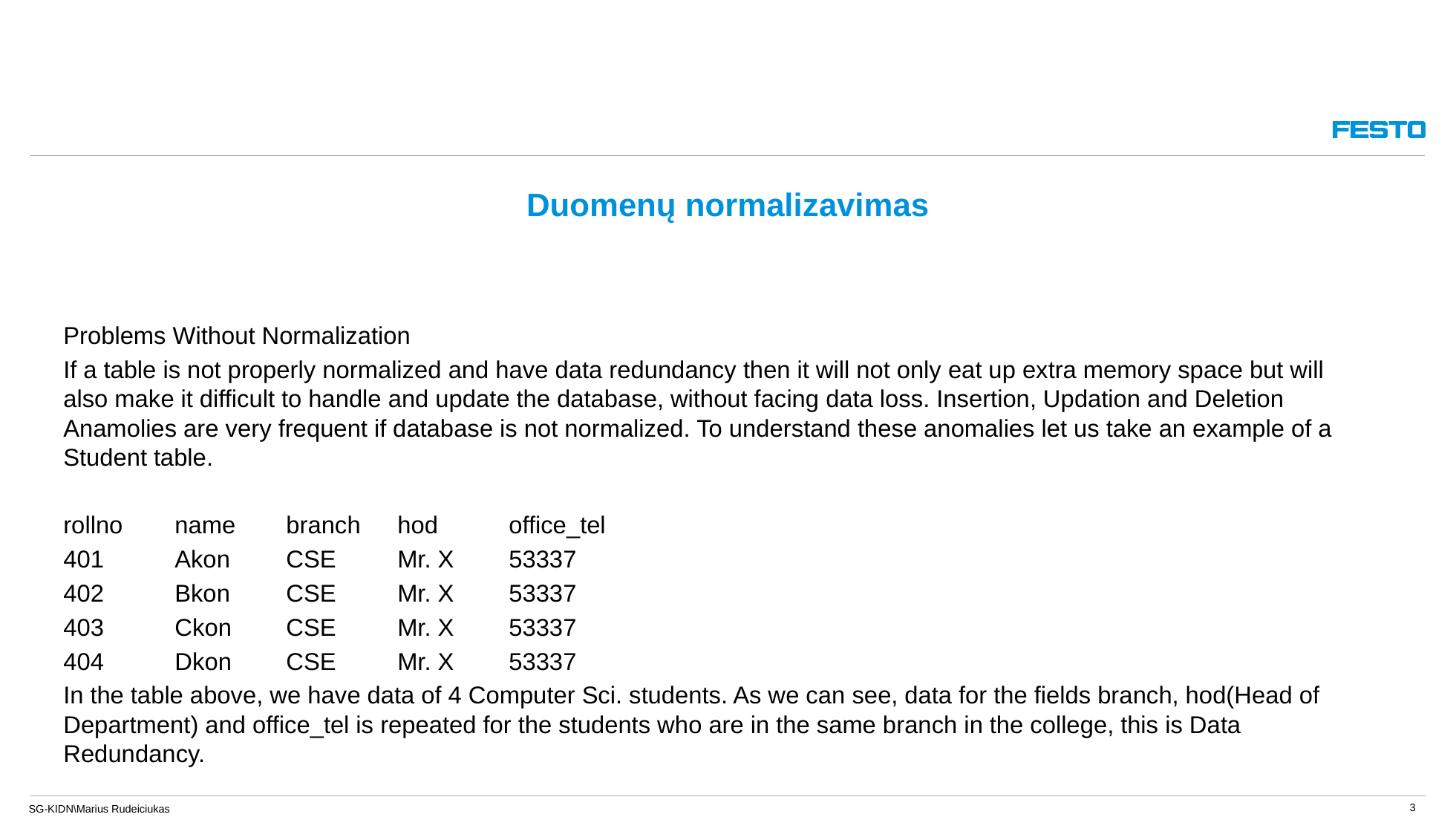

3
# Duomenų normalizavimas

Problems Without Normalization
If a table is not properly normalized and have data redundancy then it will not only eat up extra memory space but will also make it difficult to handle and update the database, without facing data loss. Insertion, Updation and Deletion Anamolies are very frequent if database is not normalized. To understand these anomalies let us take an example of a Student table.

rollno	name	branch	hod	office_tel
401	Akon	CSE	Mr. X	53337
402	Bkon	CSE	Mr. X	53337
403	Ckon	CSE	Mr. X	53337
404	Dkon	CSE	Mr. X	53337
In the table above, we have data of 4 Computer Sci. students. As we can see, data for the fields branch, hod(Head of Department) and office_tel is repeated for the students who are in the same branch in the college, this is Data Redundancy.